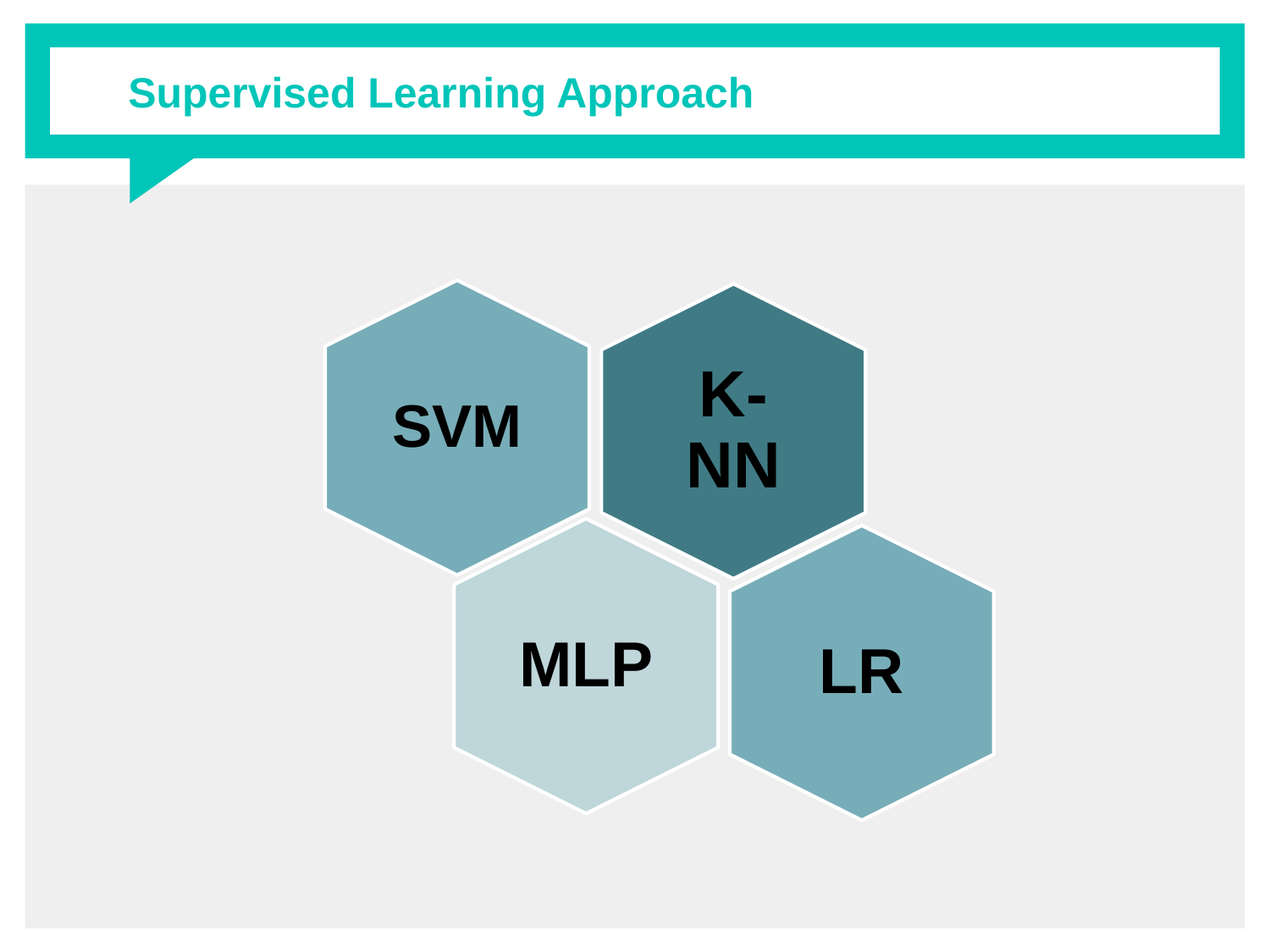

# Supervised Learning Approach
K-NN
SVM
MLP
LR